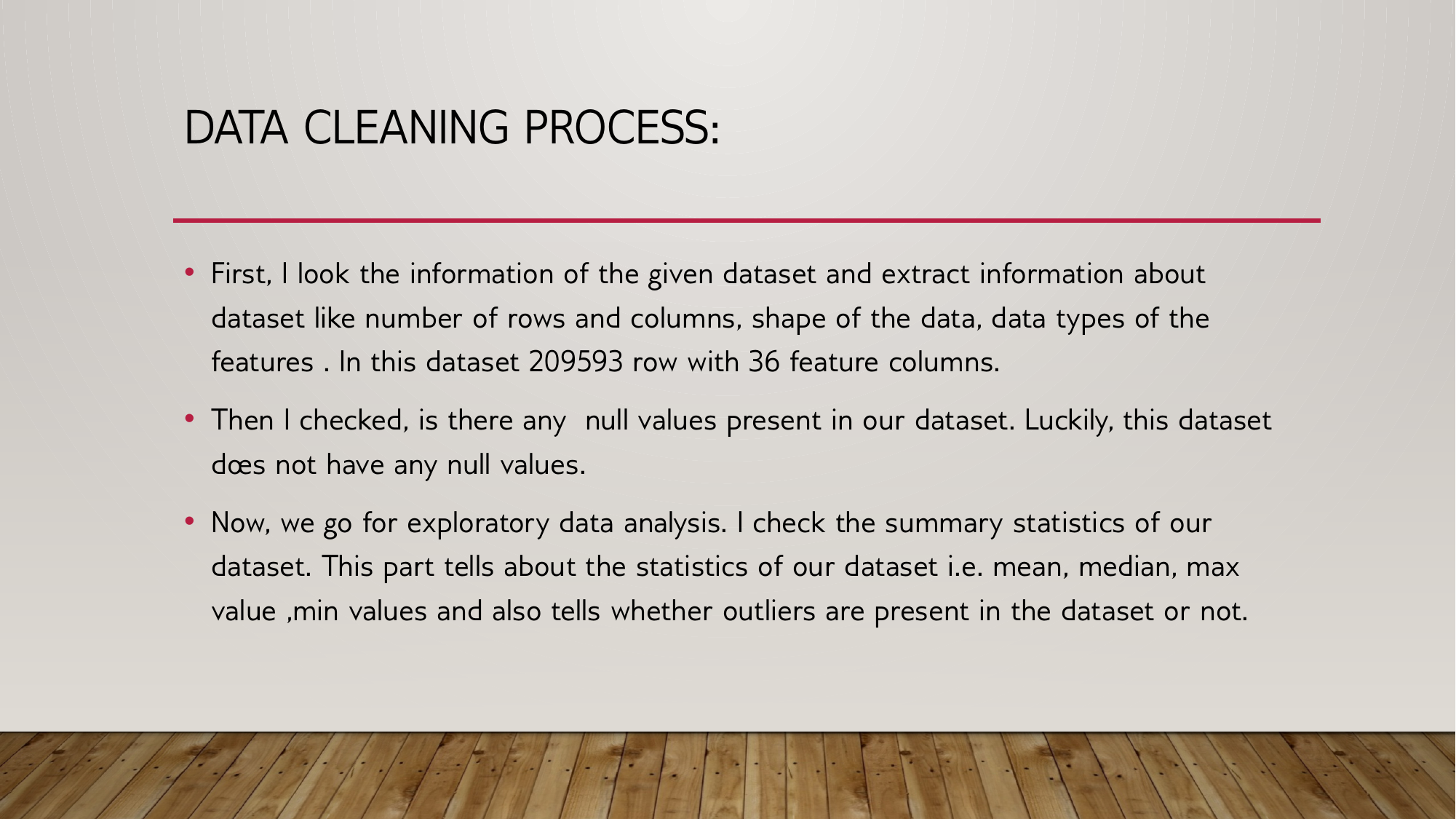

# Data cleaning Process:
First, I look the information of the given dataset and extract information about dataset like number of rows and columns, shape of the data, data types of the features . In this dataset 209593 row with 36 feature columns.
Then I checked, is there any  null values present in our dataset. Luckily, this dataset does not have any null values.
Now, we go for exploratory data analysis. I check the summary statistics of our dataset. This part tells about the statistics of our dataset i.e. mean, median, max value ,min values and also tells whether outliers are present in the dataset or not.